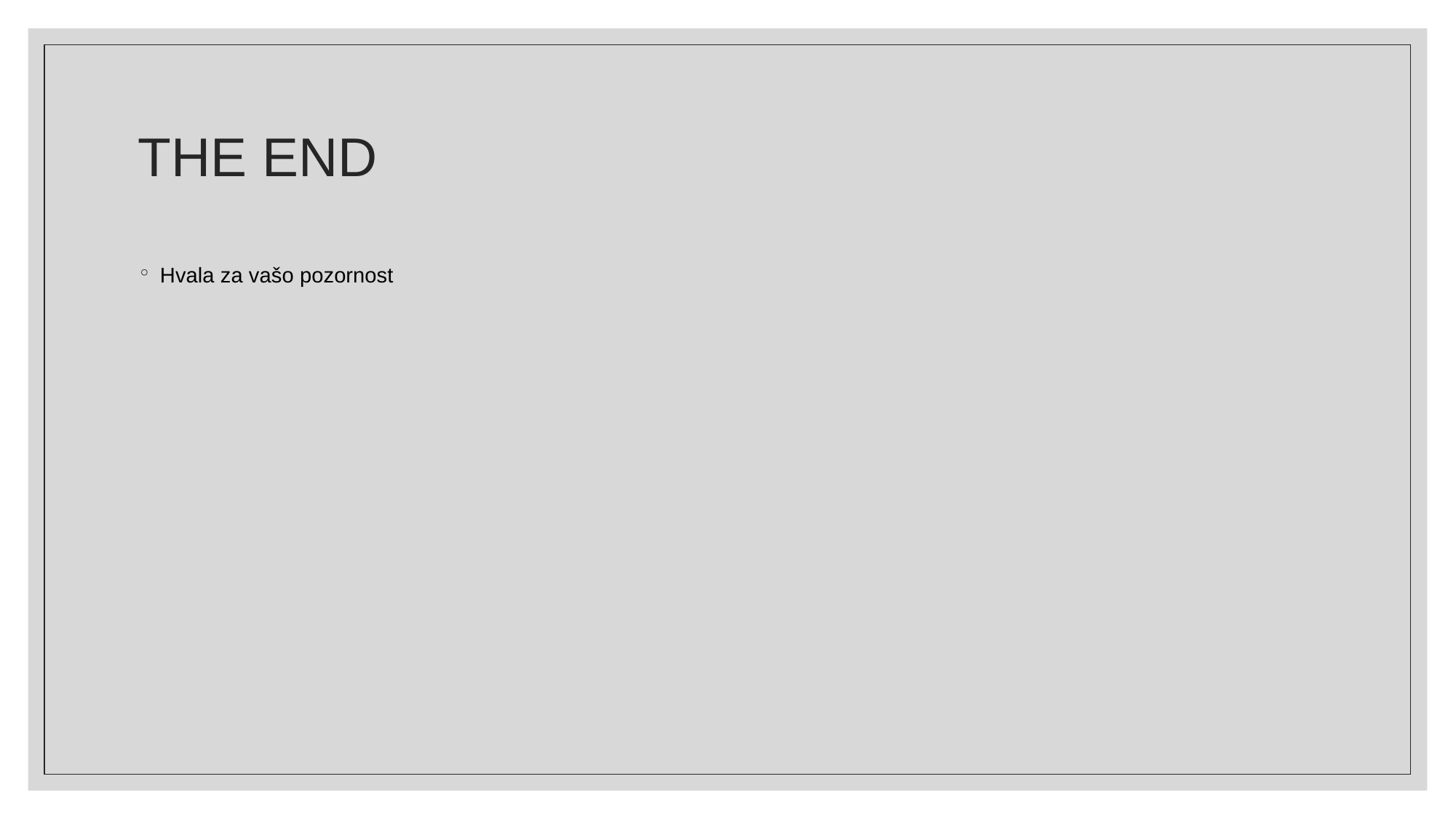

# THE END
Hvala za vašo pozornost